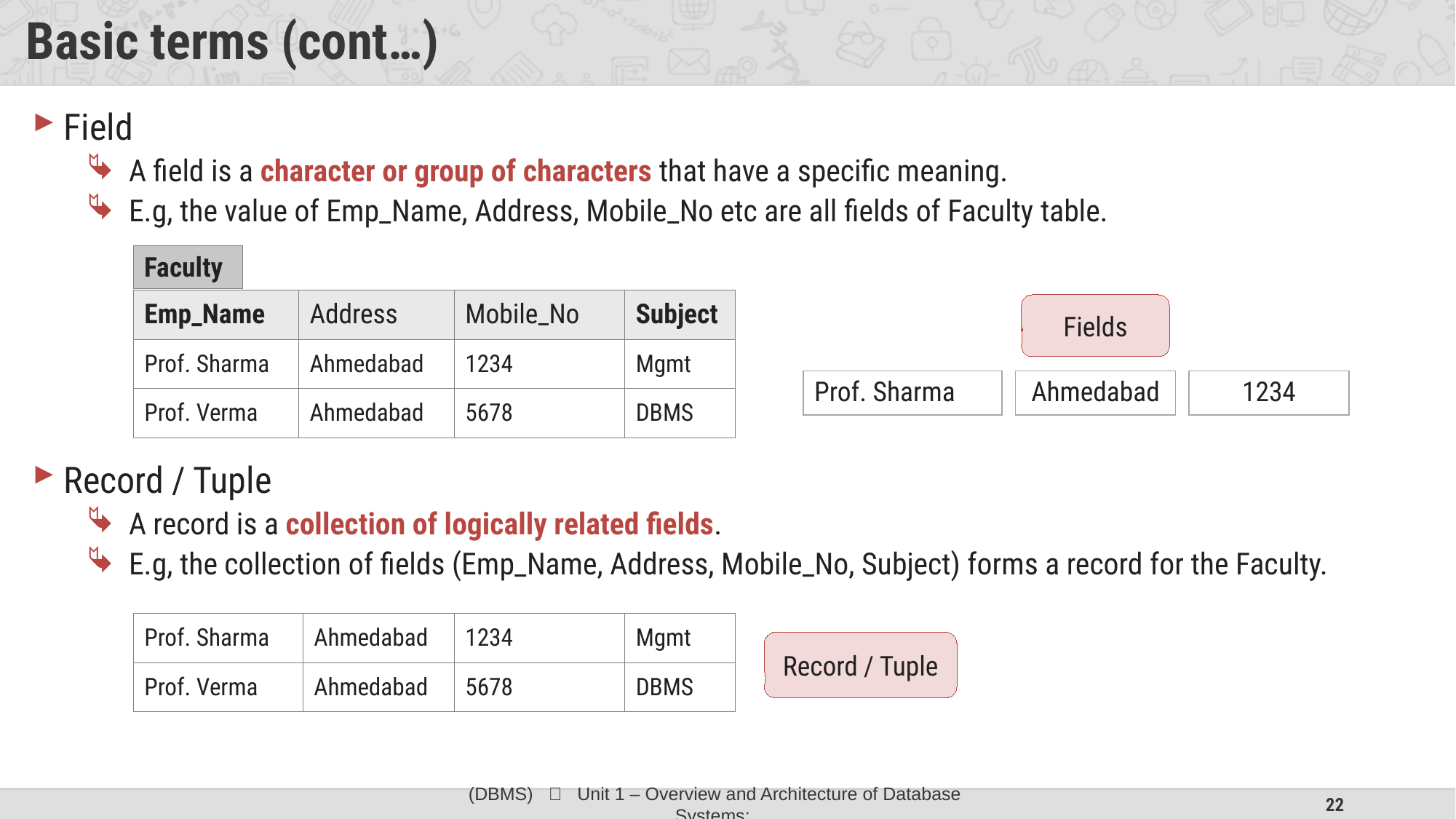

# Basic terms (cont…)
Field
A field is a character or group of characters that have a specific meaning.
E.g, the value of Emp_Name, Address, Mobile_No etc are all fields of Faculty table.

Record / Tuple
A record is a collection of logically related fields.
E.g, the collection of fields (Emp_Name, Address, Mobile_No, Subject) forms a record for the Faculty.
| Faculty |
| --- |
| Emp\_Name | Address | Mobile\_No | Subject |
| --- | --- | --- | --- |
| Prof. Sharma | Ahmedabad | 1234 | Mgmt |
| Prof. Verma | Ahmedabad | 5678 | DBMS |
Fields
| Prof. Sharma |
| --- |
| Ahmedabad |
| --- |
| 1234 |
| --- |
| Prof. Sharma | Ahmedabad | 1234 | Mgmt |
| --- | --- | --- | --- |
Record / Tuple
| Prof. Verma | Ahmedabad | 5678 | DBMS |
| --- | --- | --- | --- |